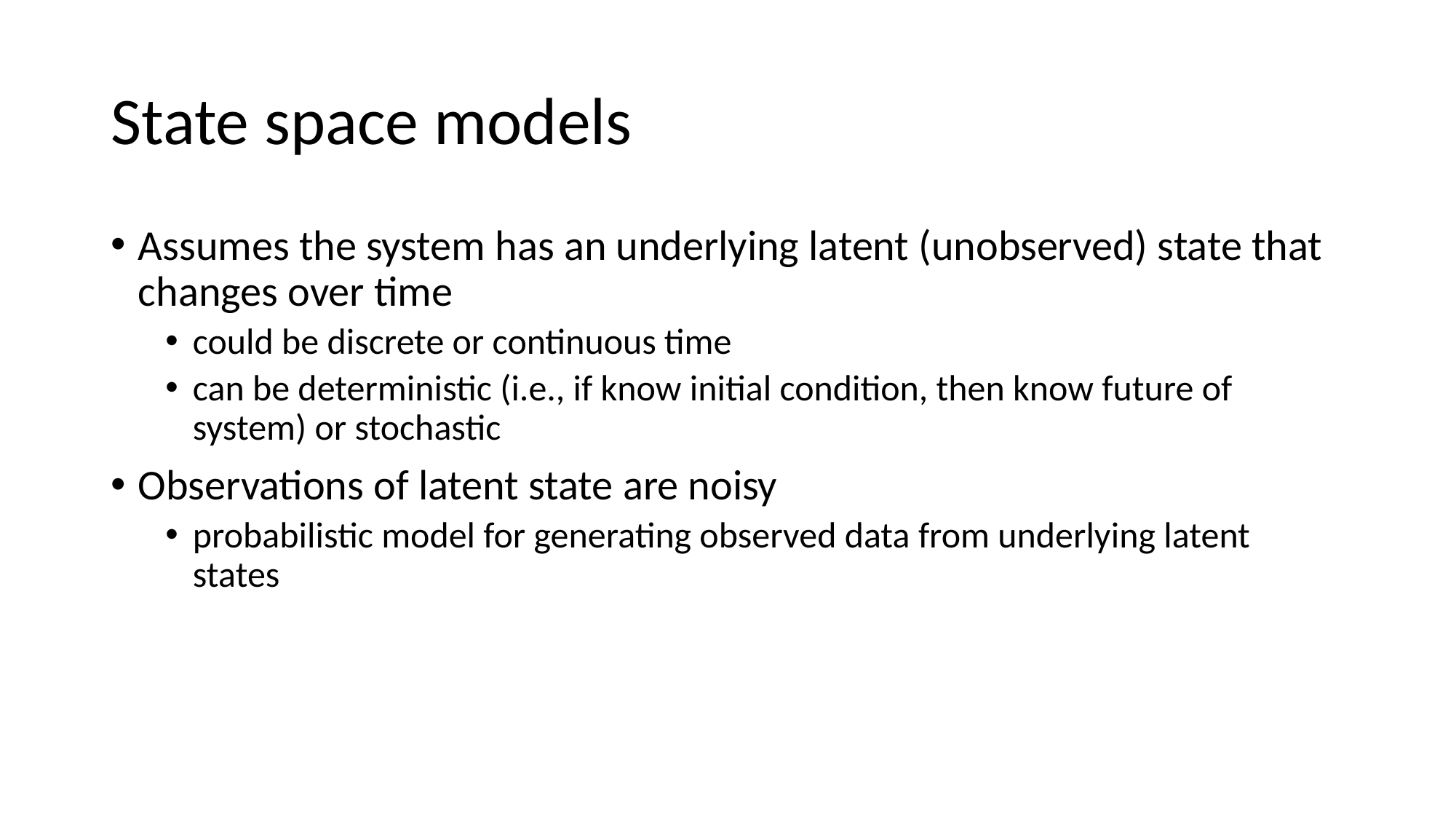

# State space models
Assumes the system has an underlying latent (unobserved) state that changes over time
could be discrete or continuous time
can be deterministic (i.e., if know initial condition, then know future of system) or stochastic
Observations of latent state are noisy
probabilistic model for generating observed data from underlying latent states